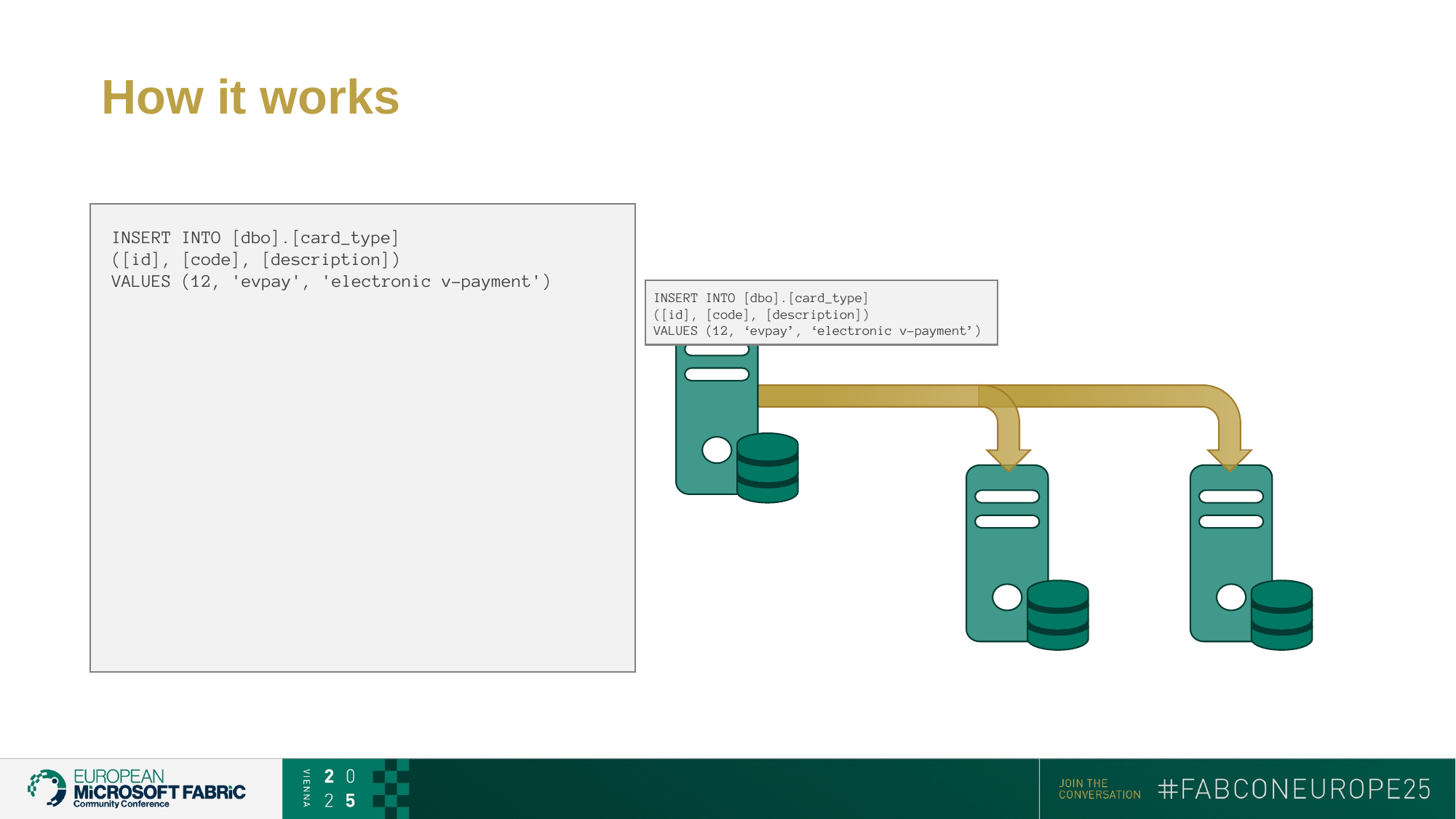

# How it works
INSERT INTO [dbo].[card_type]
([id], [code], [description])
VALUES (12, 'evpay', 'electronic v-payment')
INSERT INTO [dbo].[card_type]
([id], [code], [description])
VALUES (12, ‘evpay’, ‘electronic v-payment’)
INSERT INTO [dbo].[card_type]
([id], [code], [description])
VALUES (12, ‘evpay’, ‘electronic v-payment’)